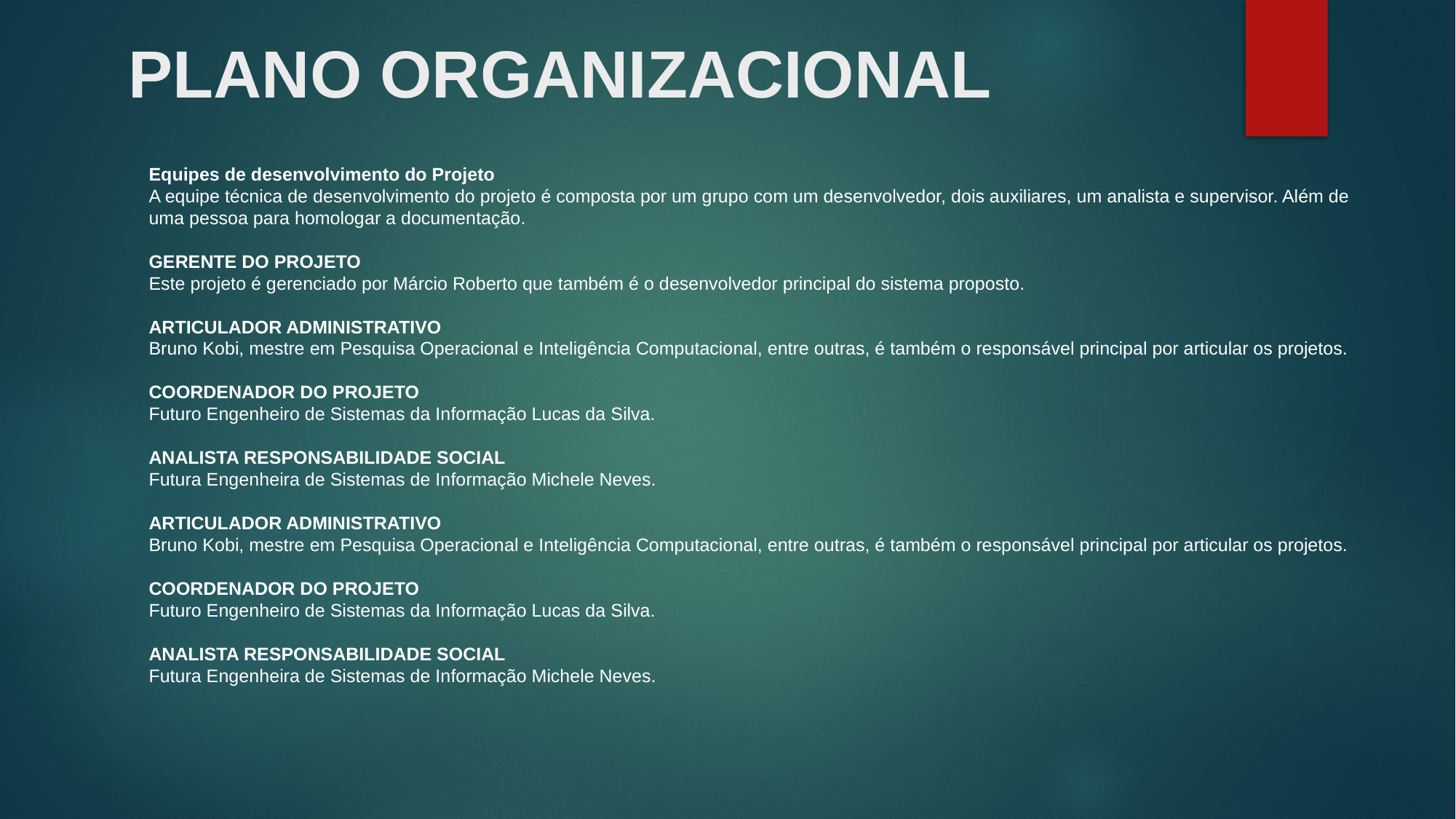

# PLANO ORGANIZACIONAL

Equipes de desenvolvimento do Projeto
A equipe técnica de desenvolvimento do projeto é composta por um grupo com um desenvolvedor, dois auxiliares, um analista e supervisor. Além de uma pessoa para homologar a documentação.

GERENTE DO PROJETO
Este projeto é gerenciado por Márcio Roberto que também é o desenvolvedor principal do sistema proposto.

ARTICULADOR ADMINISTRATIVO
Bruno Kobi, mestre em Pesquisa Operacional e Inteligência Computacional, entre outras, é também o responsável principal por articular os projetos.

COORDENADOR DO PROJETO
Futuro Engenheiro de Sistemas da Informação Lucas da Silva.

ANALISTA RESPONSABILIDADE SOCIAL
Futura Engenheira de Sistemas de Informação Michele Neves.

ARTICULADOR ADMINISTRATIVO
Bruno Kobi, mestre em Pesquisa Operacional e Inteligência Computacional, entre outras, é também o responsável principal por articular os projetos.

COORDENADOR DO PROJETO
Futuro Engenheiro de Sistemas da Informação Lucas da Silva.

ANALISTA RESPONSABILIDADE SOCIAL
Futura Engenheira de Sistemas de Informação Michele Neves.